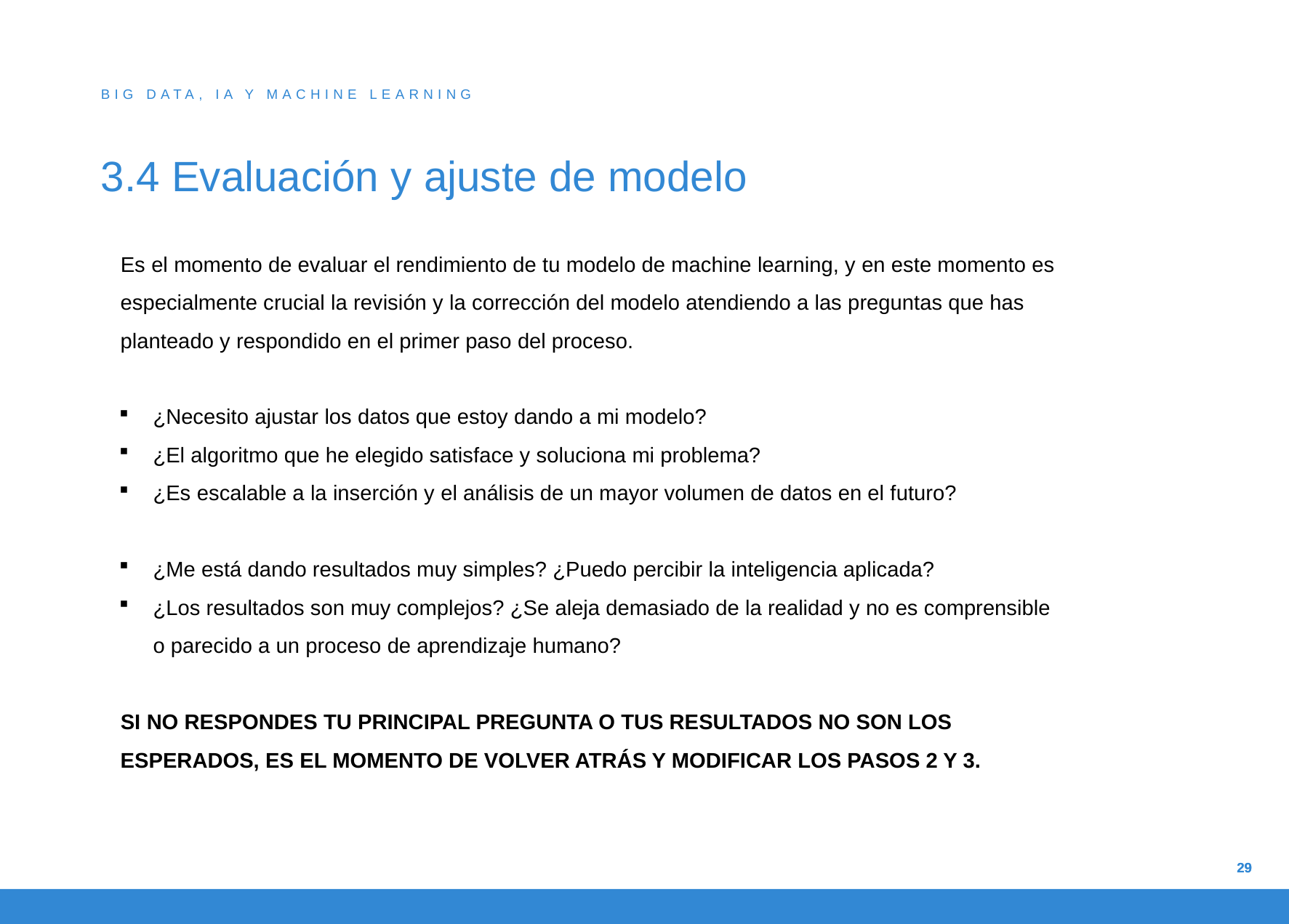

BIG DATA, IA Y MACHINE LEARNING

# 3.4 Evaluación y ajuste de modelo
Es el momento de evaluar el rendimiento de tu modelo de machine learning, y en este momento es especialmente crucial la revisión y la corrección del modelo atendiendo a las preguntas que has planteado y respondido en el primer paso del proceso.

¿Necesito ajustar los datos que estoy dando a mi modelo?
¿El algoritmo que he elegido satisface y soluciona mi problema?
¿Es escalable a la inserción y el análisis de un mayor volumen de datos en el futuro?

¿Me está dando resultados muy simples? ¿Puedo percibir la inteligencia aplicada?
¿Los resultados son muy complejos? ¿Se aleja demasiado de la realidad y no es comprensible o parecido a un proceso de aprendizaje humano?

SI NO RESPONDES TU PRINCIPAL PREGUNTA O TUS RESULTADOS NO SON LOS ESPERADOS, ES EL MOMENTO DE VOLVER ATRÁS Y MODIFICAR LOS PASOS 2 Y 3.

29